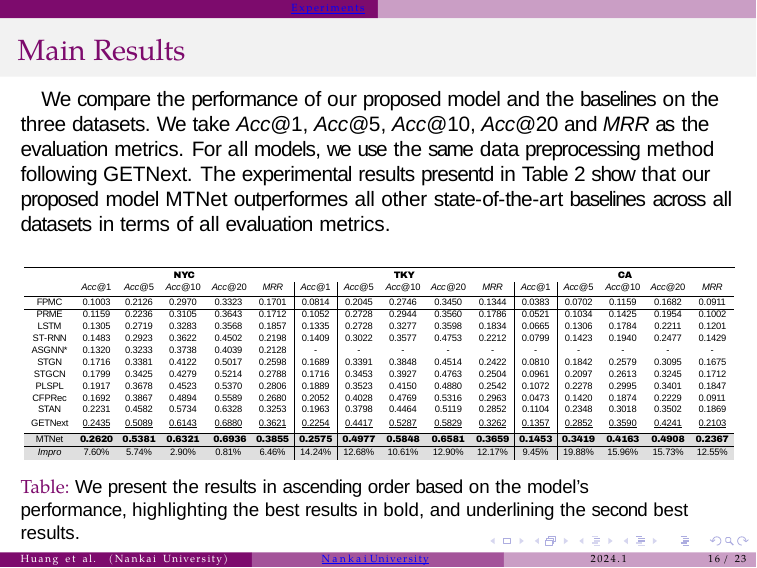

Experiments

# Main Results
We compare the performance of our proposed model and the baselines on the three datasets. We take Acc@1, Acc@5, Acc@10, Acc@20 and MRR as the evaluation metrics. For all models, we use the same data preprocessing method following GETNext. The experimental results presentd in Table 2 show that our proposed model MTNet outperformes all other state-of-the-art baselines across all datasets in terms of all evaluation metrics.
NYC
TKY
CA

|  | Acc@1 | Acc@5 | Acc@10 | Acc@20 | MRR | Acc@1 | Acc@5 | Acc@10 | Acc@20 | MRR | Acc@1 | Acc@5 | Acc@10 | Acc@20 | MRR |
| --- | --- | --- | --- | --- | --- | --- | --- | --- | --- | --- | --- | --- | --- | --- | --- |
| FPMC | 0.1003 | 0.2126 | 0.2970 | 0.3323 | 0.1701 | 0.0814 | 0.2045 | 0.2746 | 0.3450 | 0.1344 | 0.0383 | 0.0702 | 0.1159 | 0.1682 | 0.0911 |
| PRME | 0.1159 | 0.2236 | 0.3105 | 0.3643 | 0.1712 | 0.1052 | 0.2728 | 0.2944 | 0.3560 | 0.1786 | 0.0521 | 0.1034 | 0.1425 | 0.1954 | 0.1002 |
| LSTM | 0.1305 | 0.2719 | 0.3283 | 0.3568 | 0.1857 | 0.1335 | 0.2728 | 0.3277 | 0.3598 | 0.1834 | 0.0665 | 0.1306 | 0.1784 | 0.2211 | 0.1201 |
| ST-RNN | 0.1483 | 0.2923 | 0.3622 | 0.4502 | 0.2198 | 0.1409 | 0.3022 | 0.3577 | 0.4753 | 0.2212 | 0.0799 | 0.1423 | 0.1940 | 0.2477 | 0.1429 |
| ASGNN\* | 0.1320 | 0.3233 | 0.3738 | 0.4039 | 0.2128 | - | - | - | - | - | - | - | - | - | - |
| STGN | 0.1716 | 0.3381 | 0.4122 | 0.5017 | 0.2598 | 0.1689 | 0.3391 | 0.3848 | 0.4514 | 0.2422 | 0.0810 | 0.1842 | 0.2579 | 0.3095 | 0.1675 |
| STGCN | 0.1799 | 0.3425 | 0.4279 | 0.5214 | 0.2788 | 0.1716 | 0.3453 | 0.3927 | 0.4763 | 0.2504 | 0.0961 | 0.2097 | 0.2613 | 0.3245 | 0.1712 |
| PLSPL | 0.1917 | 0.3678 | 0.4523 | 0.5370 | 0.2806 | 0.1889 | 0.3523 | 0.4150 | 0.4880 | 0.2542 | 0.1072 | 0.2278 | 0.2995 | 0.3401 | 0.1847 |
| CFPRec | 0.1692 | 0.3867 | 0.4894 | 0.5589 | 0.2680 | 0.2052 | 0.4028 | 0.4769 | 0.5316 | 0.2963 | 0.0473 | 0.1420 | 0.1874 | 0.2229 | 0.0911 |
| STAN | 0.2231 | 0.4582 | 0.5734 | 0.6328 | 0.3253 | 0.1963 | 0.3798 | 0.4464 | 0.5119 | 0.2852 | 0.1104 | 0.2348 | 0.3018 | 0.3502 | 0.1869 |
| GETNext | 0.2435 | 0.5089 | 0.6143 | 0.6880 | 0.3621 | 0.2254 | 0.4417 | 0.5287 | 0.5829 | 0.3262 | 0.1357 | 0.2852 | 0.3590 | 0.4241 | 0.2103 |
| MTNet | 0.2620 | 0.5381 | 0.6321 | 0.6936 | 0.3855 | 0.2575 | 0.4977 | 0.5848 | 0.6581 | 0.3659 | 0.1453 | 0.3419 | 0.4163 | 0.4908 | 0.2367 |
| Impro | 7.60% | 5.74% | 2.90% | 0.81% | 6.46% | 14.24% | 12.68% | 10.61% | 12.90% | 12.17% | 9.45% | 19.88% | 15.96% | 15.73% | 12.55% |
Table: We present the results in ascending order based on the model’s performance, highlighting the best results in bold, and underlining the second best results.
Huang et al. (Nankai University)
Nankai University
2024.1
16 / 23